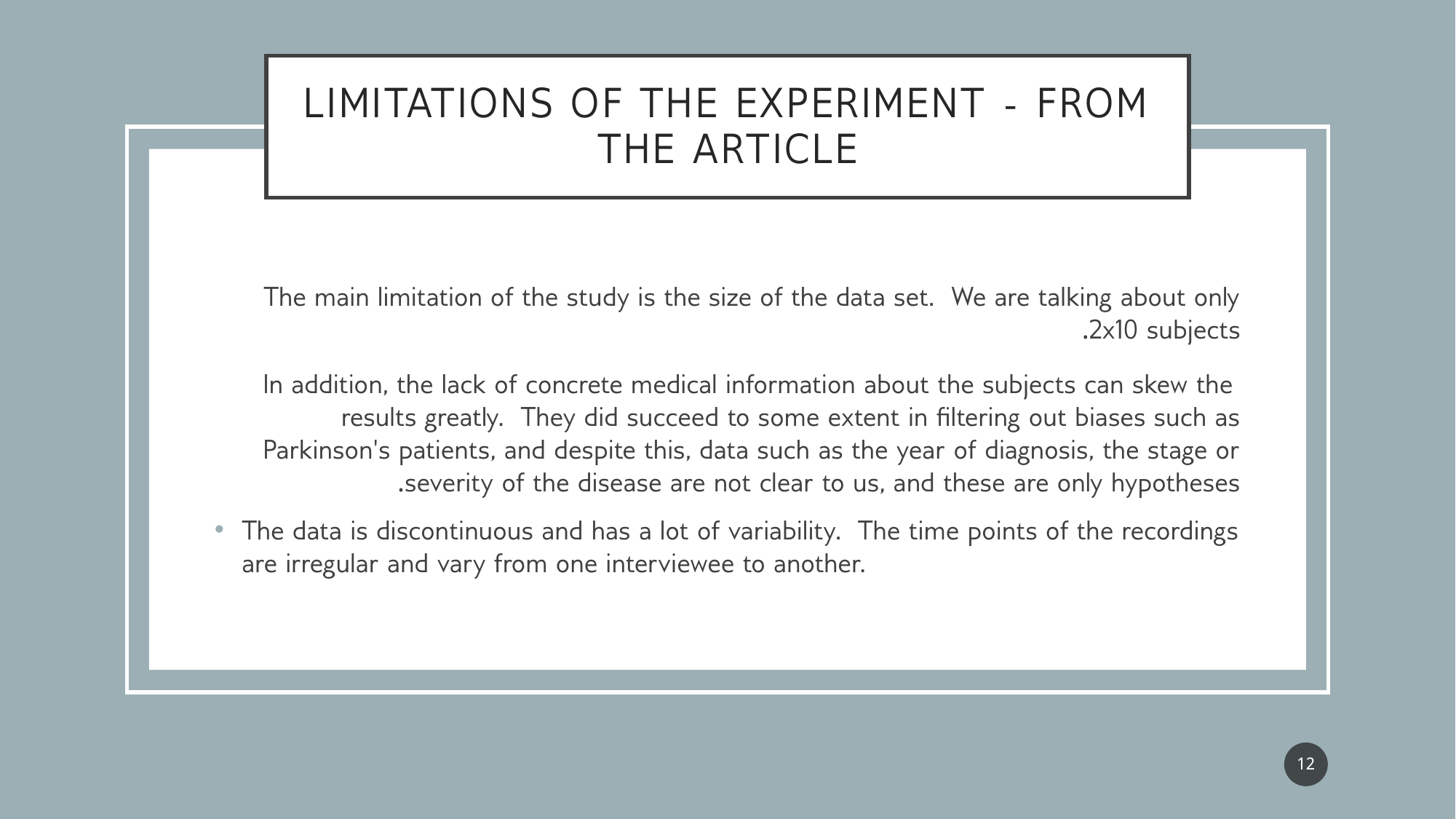

# Limitations of the experiment - from the article

The main limitation of the study is the size of the data set.  We are talking about only 2x10 subjects.
 In addition, the lack of concrete medical information about the subjects can skew the results greatly.  They did succeed to some extent in filtering out biases such as Parkinson's patients, and despite this, data such as the year of diagnosis, the stage or severity of the disease are not clear to us, and these are only hypotheses.
The data is discontinuous and has a lot of variability.  The time points of the recordings are irregular and vary from one interviewee to another.
12